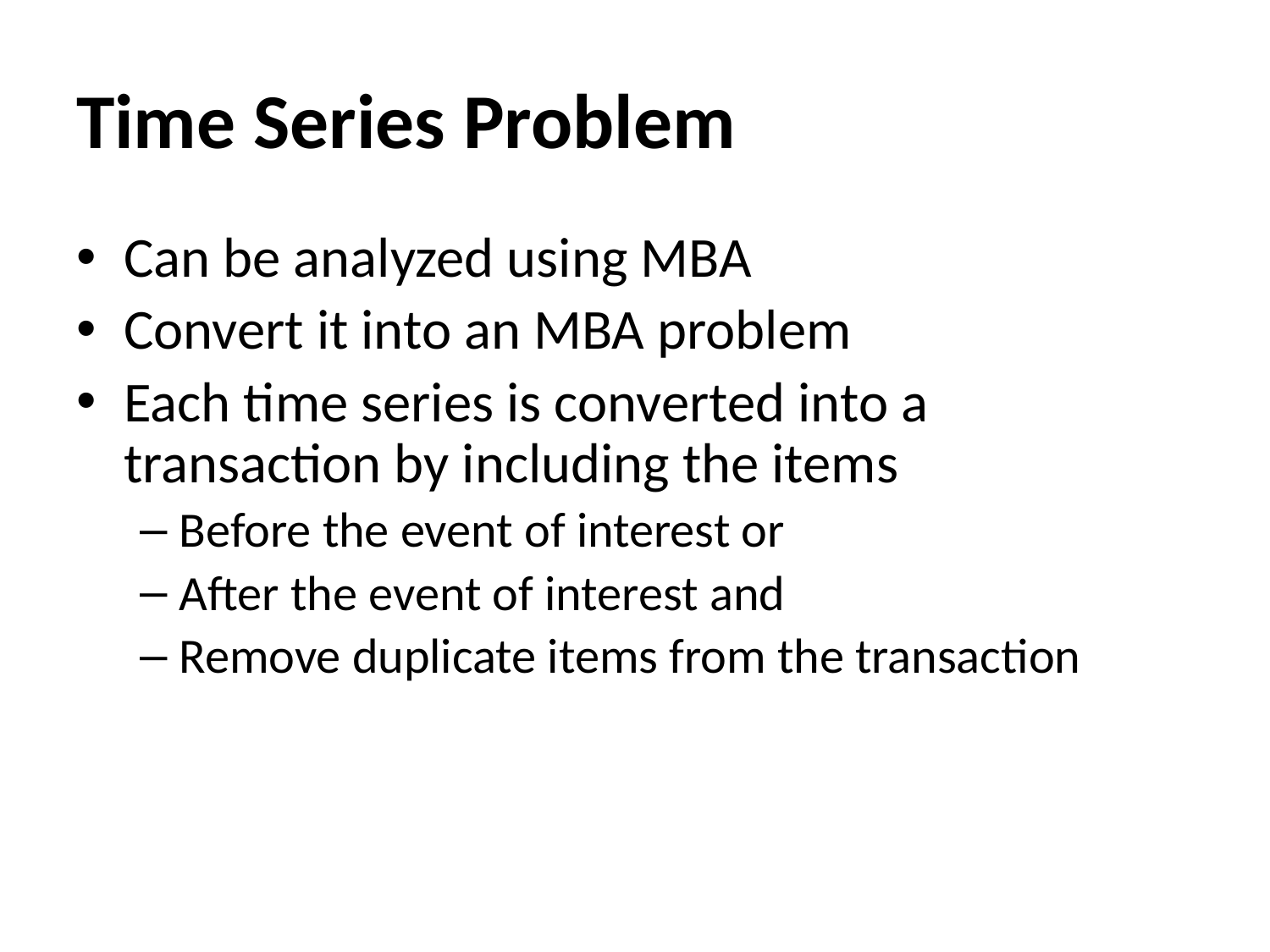

# Time Series Problem
Can be analyzed using MBA
Convert it into an MBA problem
Each time series is converted into a transaction by including the items
Before the event of interest or
After the event of interest and
Remove duplicate items from the transaction